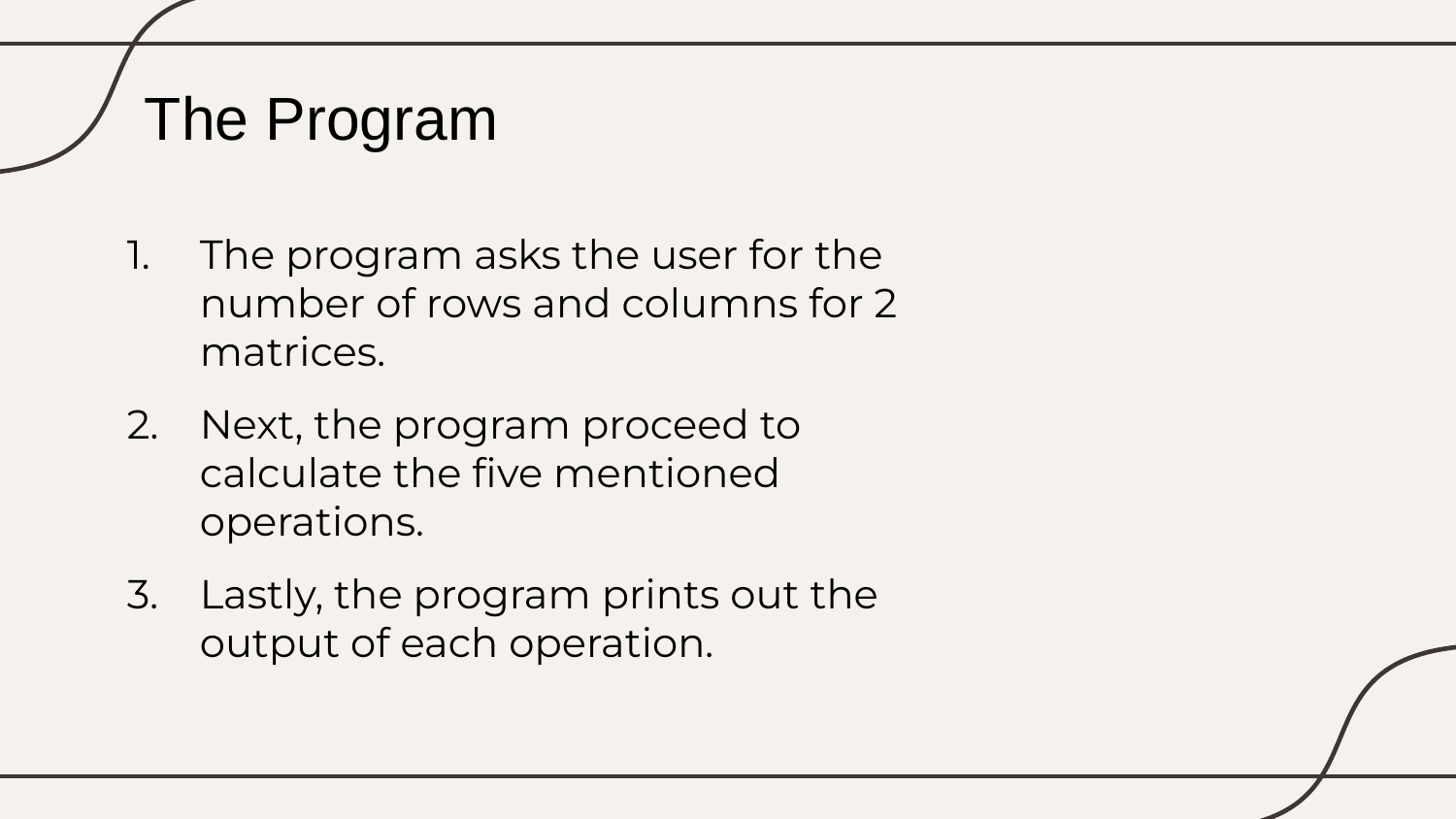

# The Program
The program asks the user for the number of rows and columns for 2 matrices.
Next, the program proceed to calculate the five mentioned operations.
Lastly, the program prints out the output of each operation.